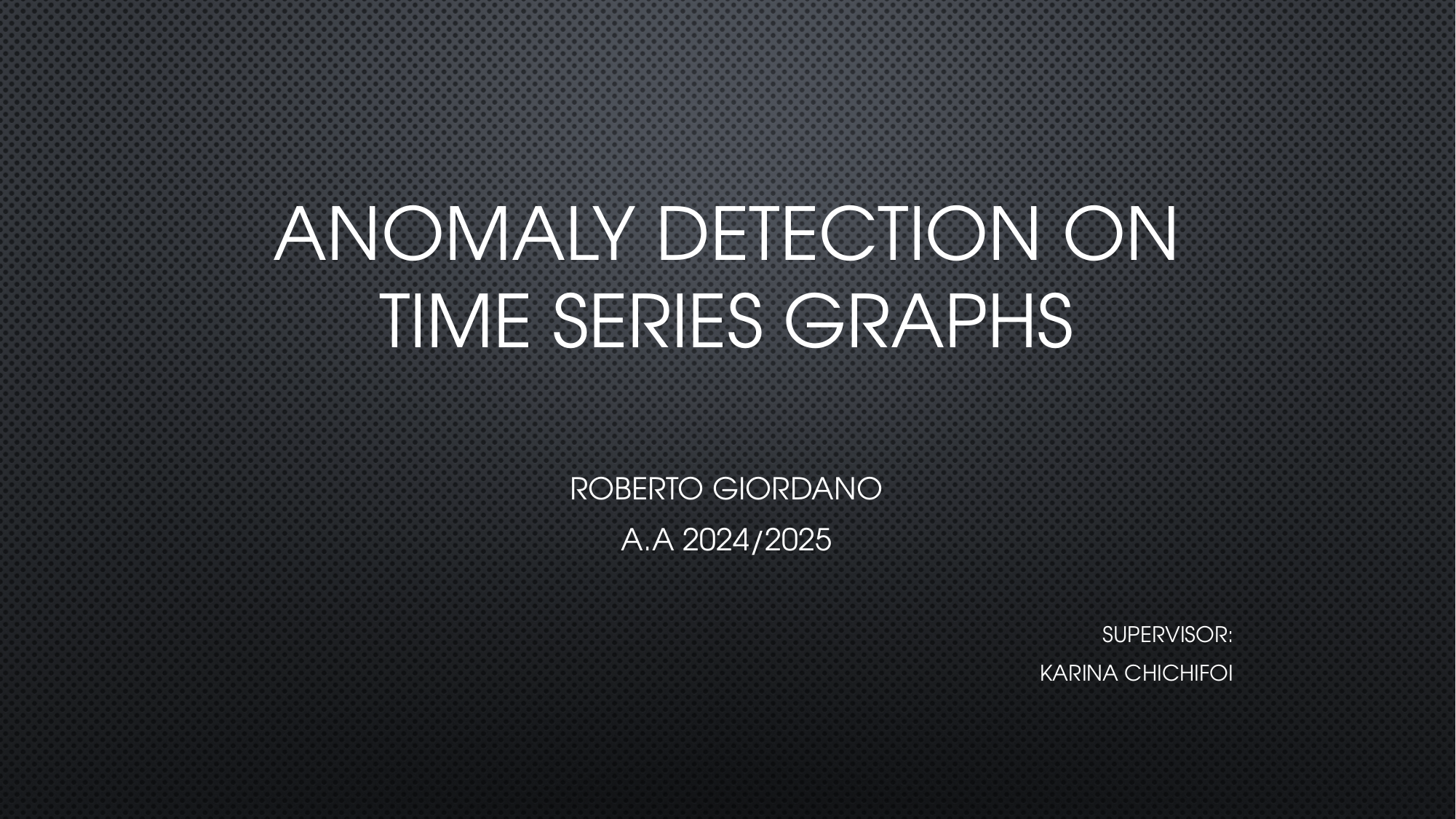

# anomaly Detection on Time Series Graphs
Roberto Giordano
A.A 2024/2025

Supervisor:
Karina Chichifoi